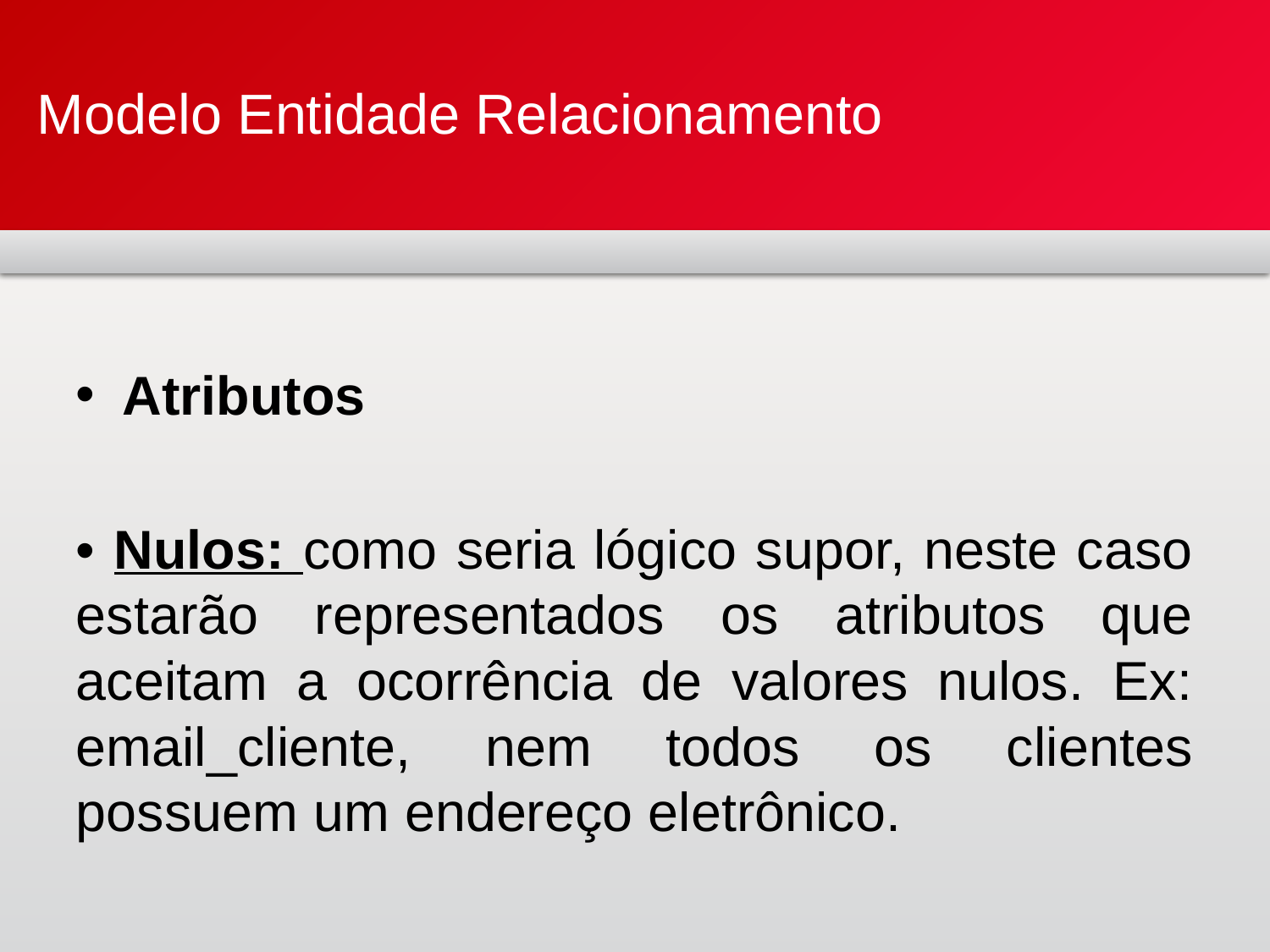

# Modelo Entidade Relacionamento
Atributos

• Nulos: como seria lógico supor, neste caso estarão representados os atributos que aceitam a ocorrência de valores nulos. Ex: email_cliente, nem todos os clientes possuem um endereço eletrônico.